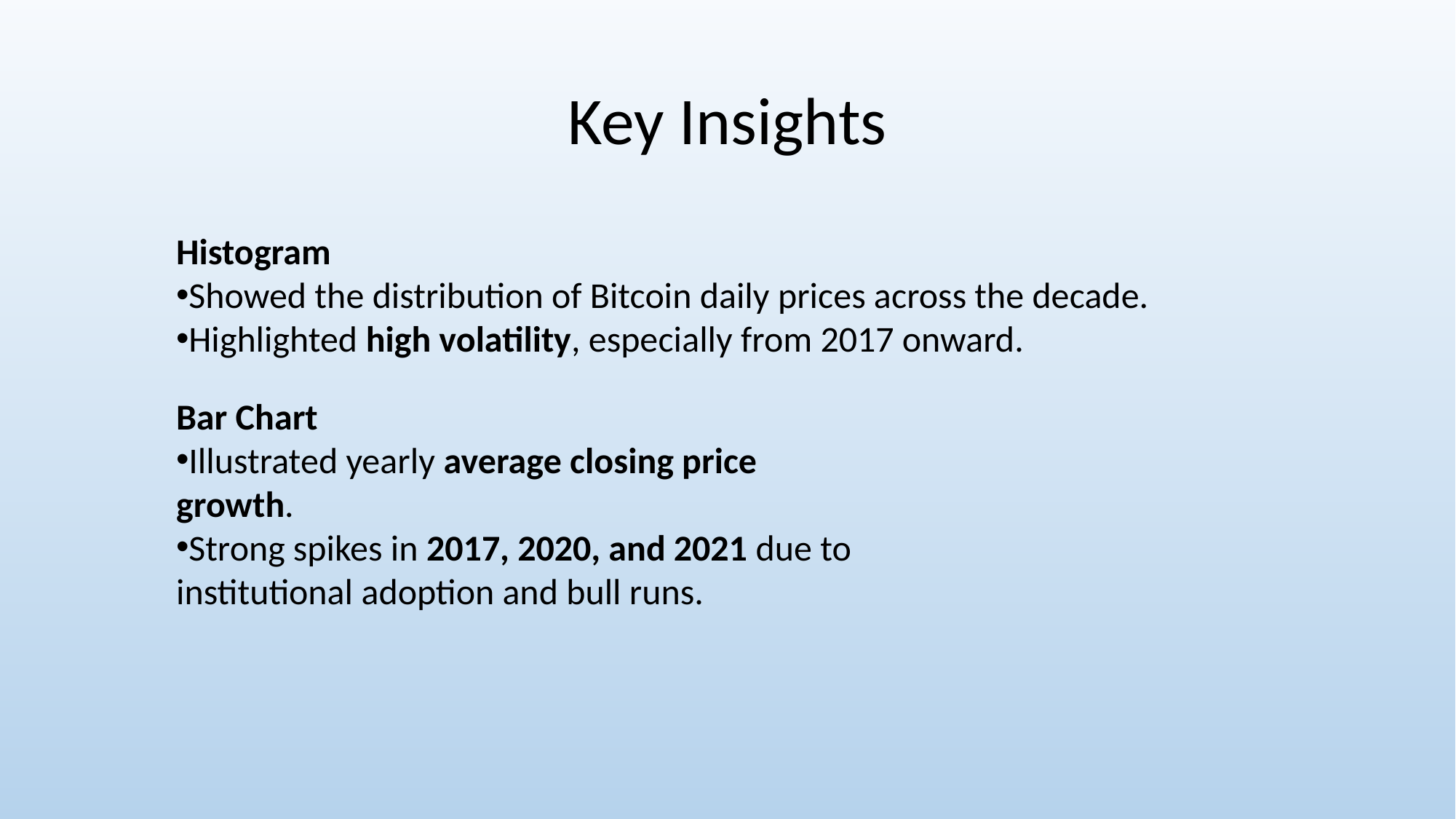

# Key Insights
Histogram
Showed the distribution of Bitcoin daily prices across the decade.
Highlighted high volatility, especially from 2017 onward.
Bar Chart
Illustrated yearly average closing price growth.
Strong spikes in 2017, 2020, and 2021 due to institutional adoption and bull runs.